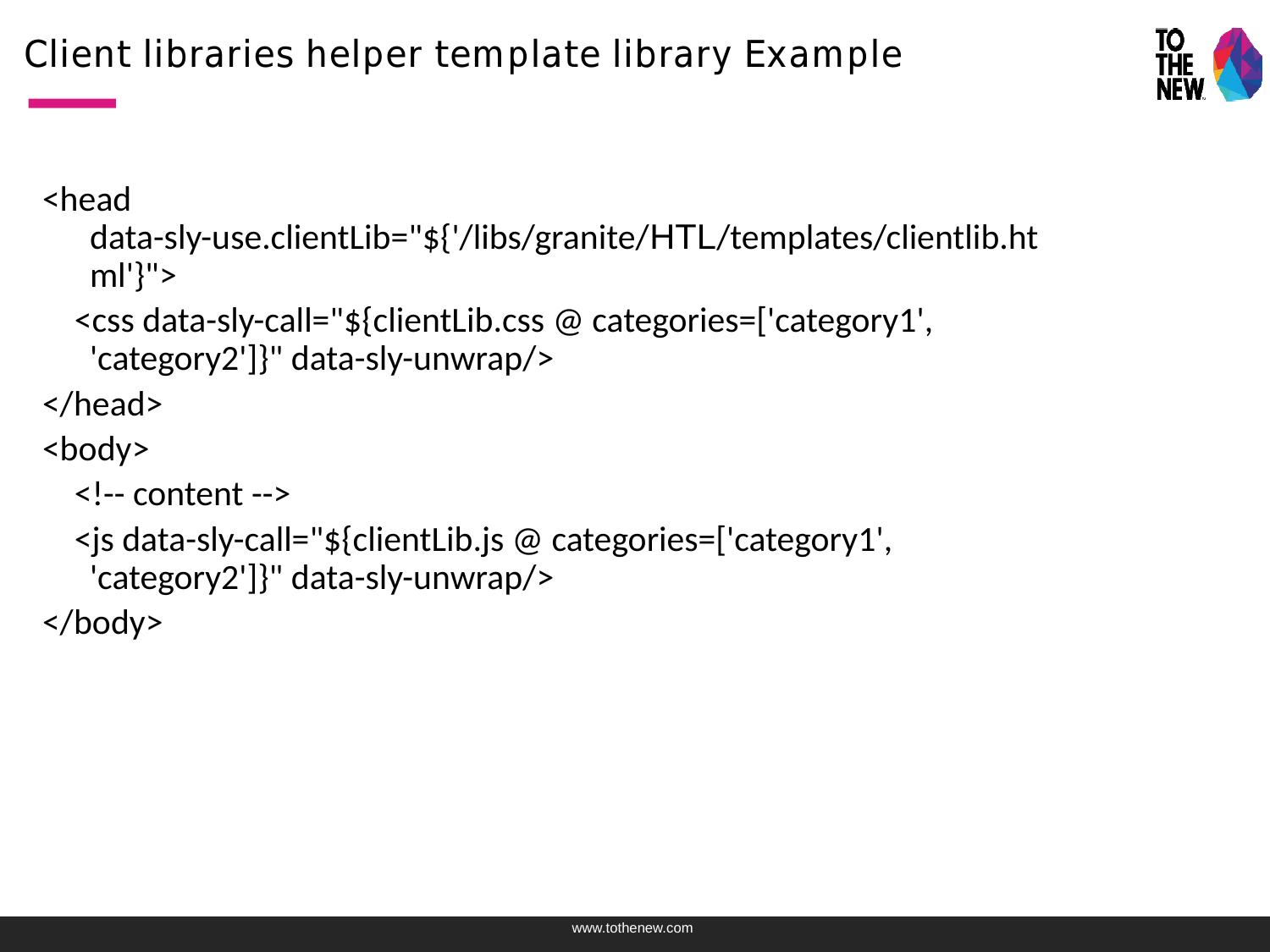

# Client libraries helper template library Example
<head data-sly-use.clientLib="${'/libs/granite/HTL/templates/clientlib.html'}">
    <css data-sly-call="${clientLib.css @ categories=['category1', 'category2']}" data-sly-unwrap/>
</head>
<body>
    <!-- content -->
    <js data-sly-call="${clientLib.js @ categories=['category1', 'category2']}" data-sly-unwrap/>
</body>